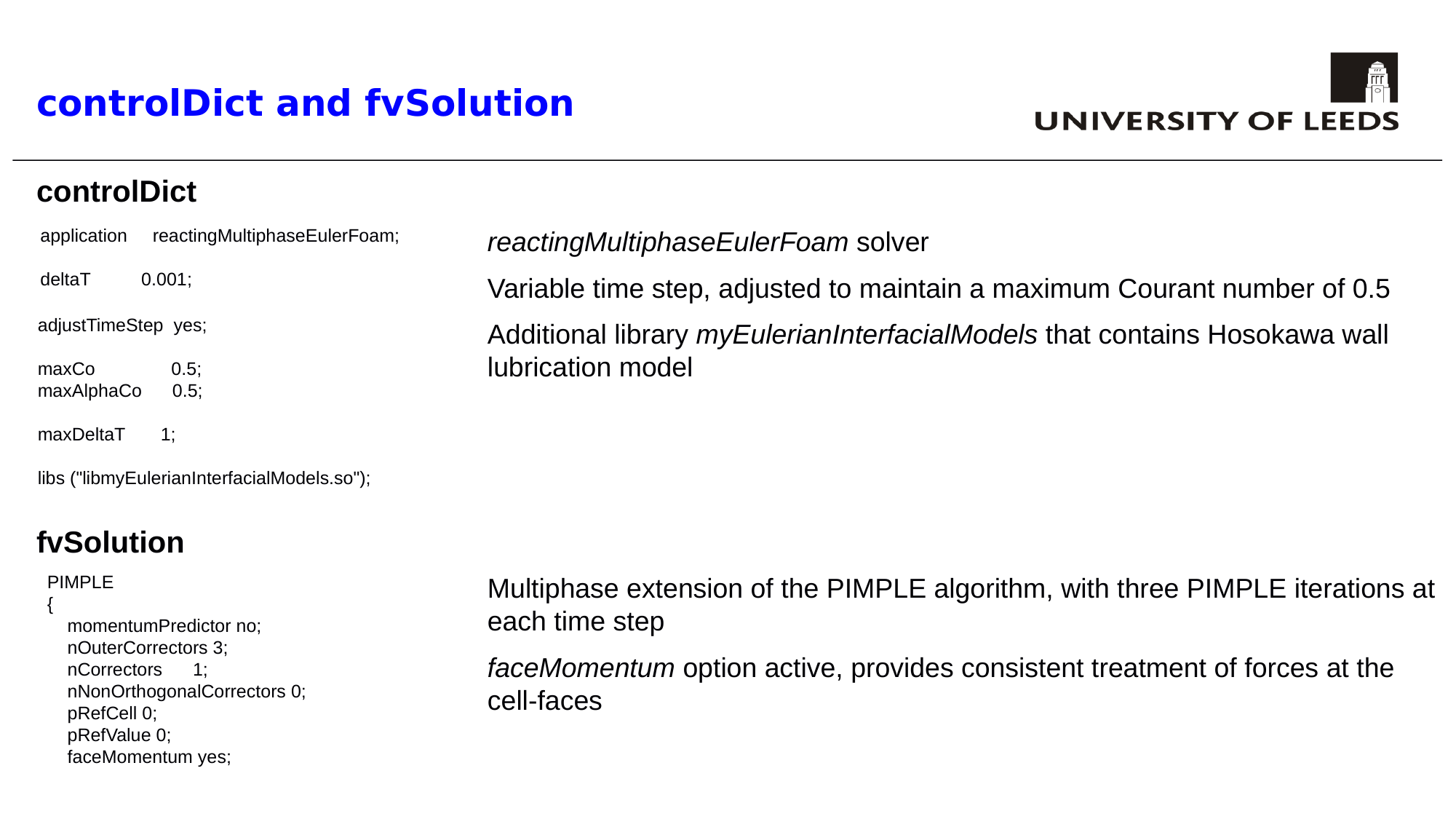

# controlDict and fvSolution
controlDict

fvSolution

application     reactingMultiphaseEulerFoam;

deltaT          0.001;
reactingMultiphaseEulerFoam solver
Variable time step, adjusted to maintain a maximum Courant number of 0.5
Additional library myEulerianInterfacialModels that contains Hosokawa wall lubrication model
adjustTimeStep  yes;

maxCo               0.5;
maxAlphaCo      0.5;

maxDeltaT       1;

libs ("libmyEulerianInterfacialModels.so");
PIMPLE
{
    momentumPredictor no;
    nOuterCorrectors 3;
    nCorrectors      1;
    nNonOrthogonalCorrectors 0;
    pRefCell 0;
    pRefValue 0;
    faceMomentum yes;
Multiphase extension of the PIMPLE algorithm, with three PIMPLE iterations at each time step
faceMomentum option active, provides consistent treatment of forces at the cell-faces